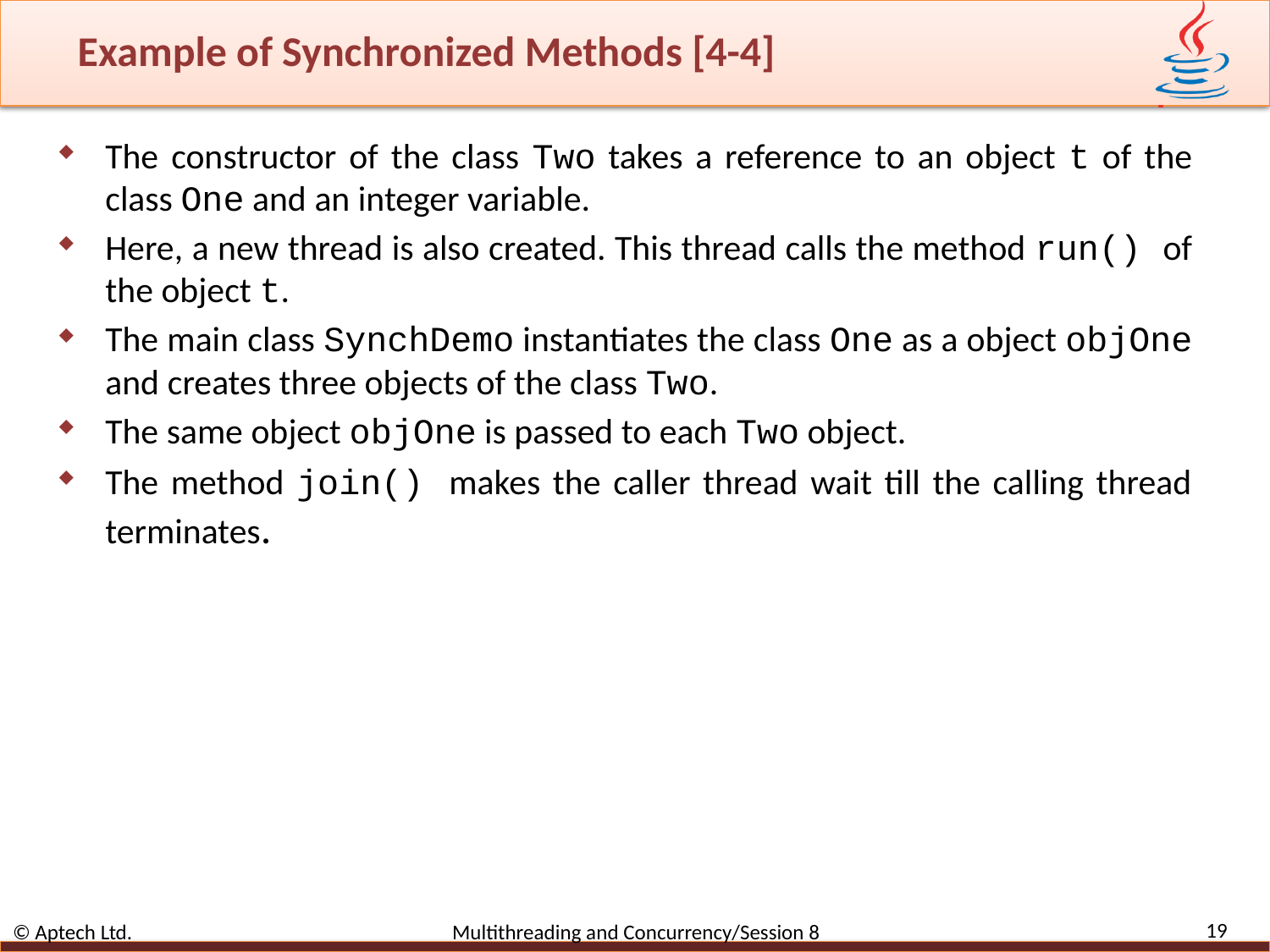

# Example of Synchronized Methods [4-4]
The constructor of the class Two takes a reference to an object t of the class One and an integer variable.
Here, a new thread is also created. This thread calls the method run() of the object t.
The main class SynchDemo instantiates the class One as a object objOne and creates three objects of the class Two.
The same object objOne is passed to each Two object.
The method join() makes the caller thread wait till the calling thread terminates.
19
© Aptech Ltd.                                                                  Multithreading and Concurrency/Session 8